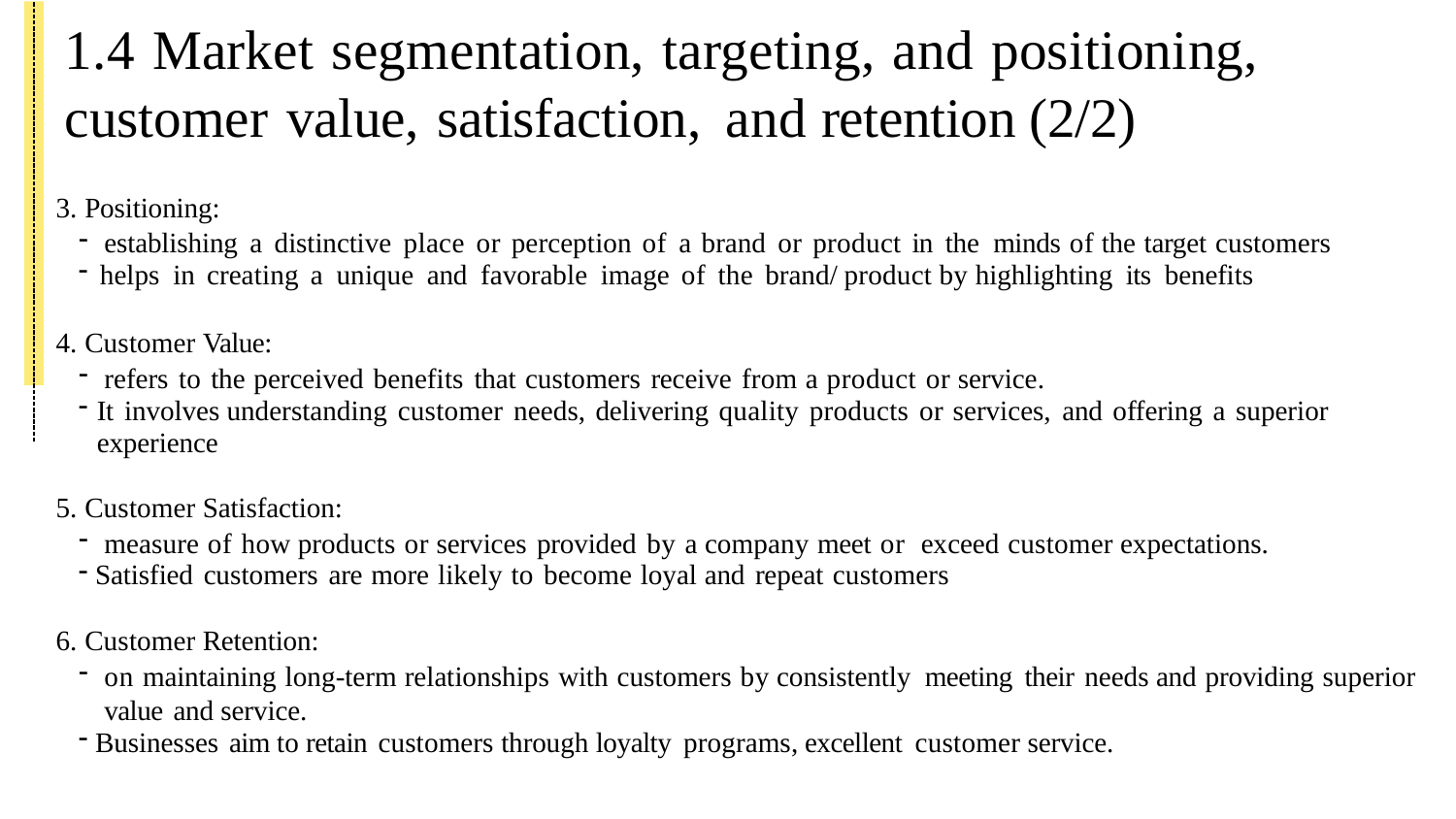

# 1.4 Market segmentation, targeting, and positioning,  customer value, satisfaction,	and retention (2/2)
Positioning:
establishing a distinctive place or perception of a brand or product in the  minds of the target customers
helps in creating a unique and favorable image of the brand/product by highlighting its benefits

Customer Value:
refers to the perceived benefits that customers receive from a product or service.
It involves understanding customer needs, delivering quality products or services, and offering a superior experience

Customer Satisfaction:
measure of how products or services provided by a company meet or  exceed customer expectations.
Satisfied customers are more likely to become loyal and repeat customers

Customer Retention:
on maintaining long-term relationships with customers by consistently  meeting their needs and providing superior value and service.
Businesses aim to retain customers through loyalty programs, excellent customer service.